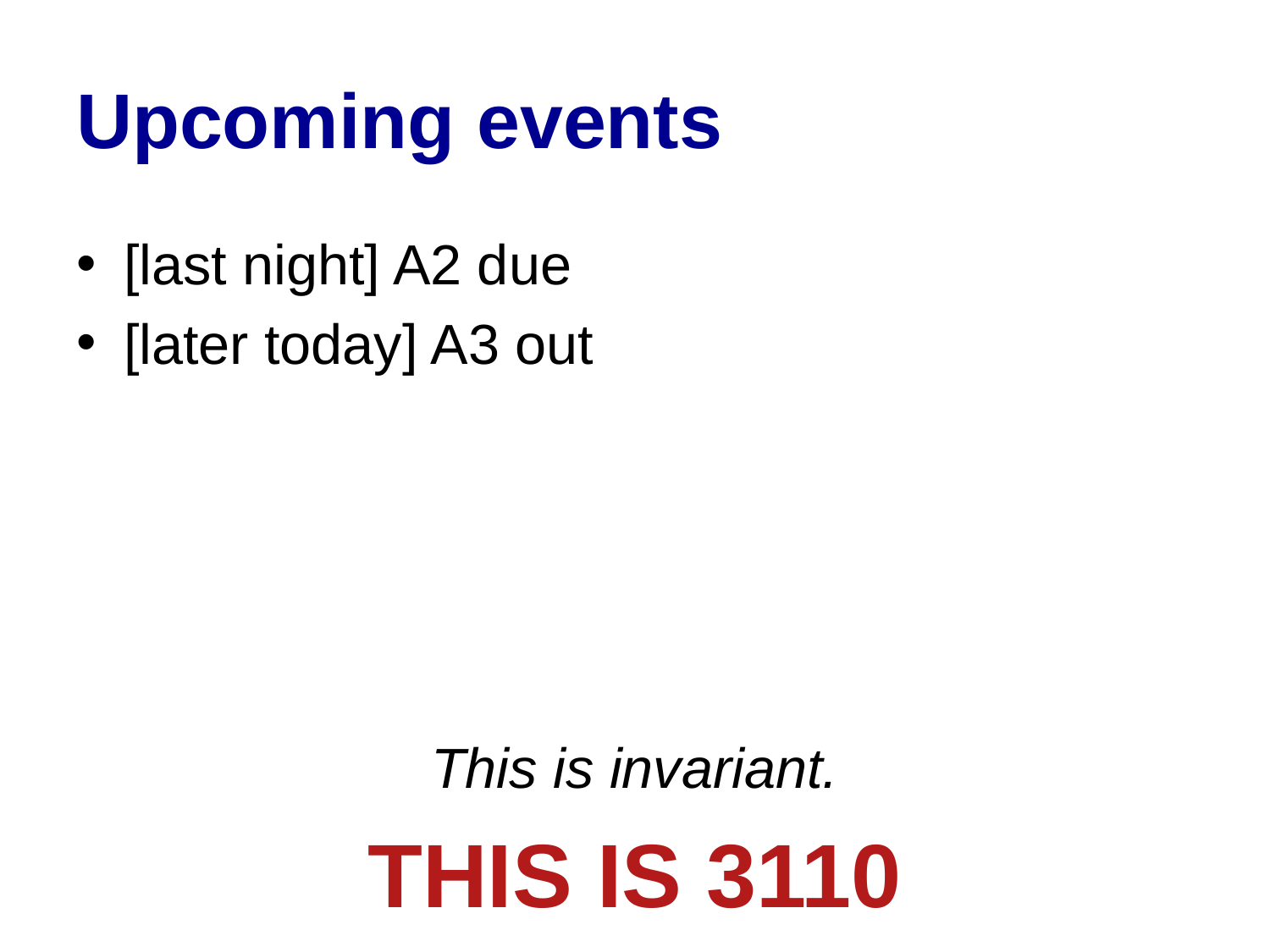

# Upcoming events
[last night] A2 due
[later today] A3 out

This is invariant.
THIS IS 3110